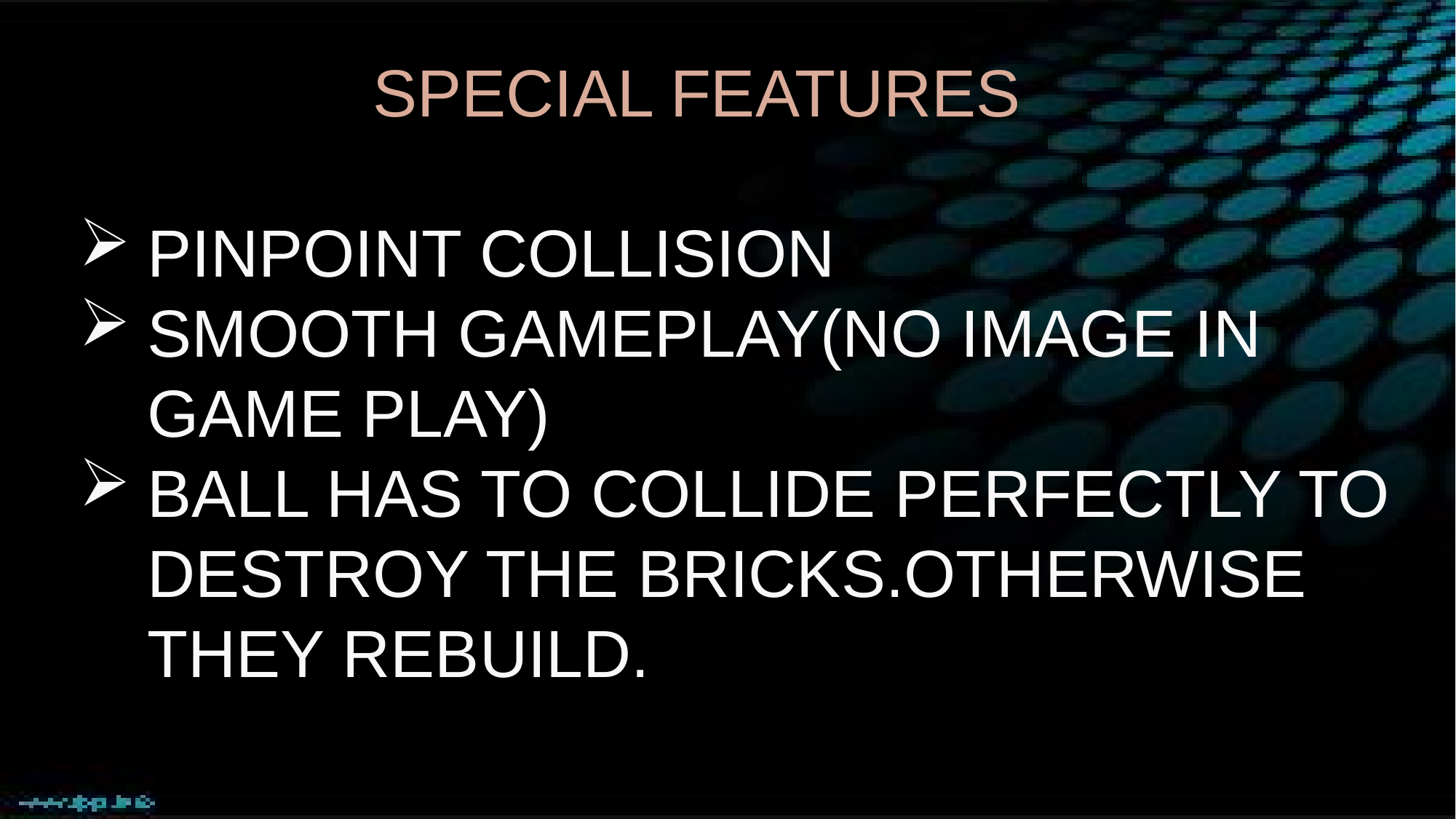

SPECIAL FEATURES

PINPOINT COLLISION
SMOOTH GAMEPLAY(NO IMAGE IN GAME PLAY)
BALL HAS TO COLLIDE PERFECTLY TO DESTROY THE BRICKS.OTHERWISE THEY REBUILD.